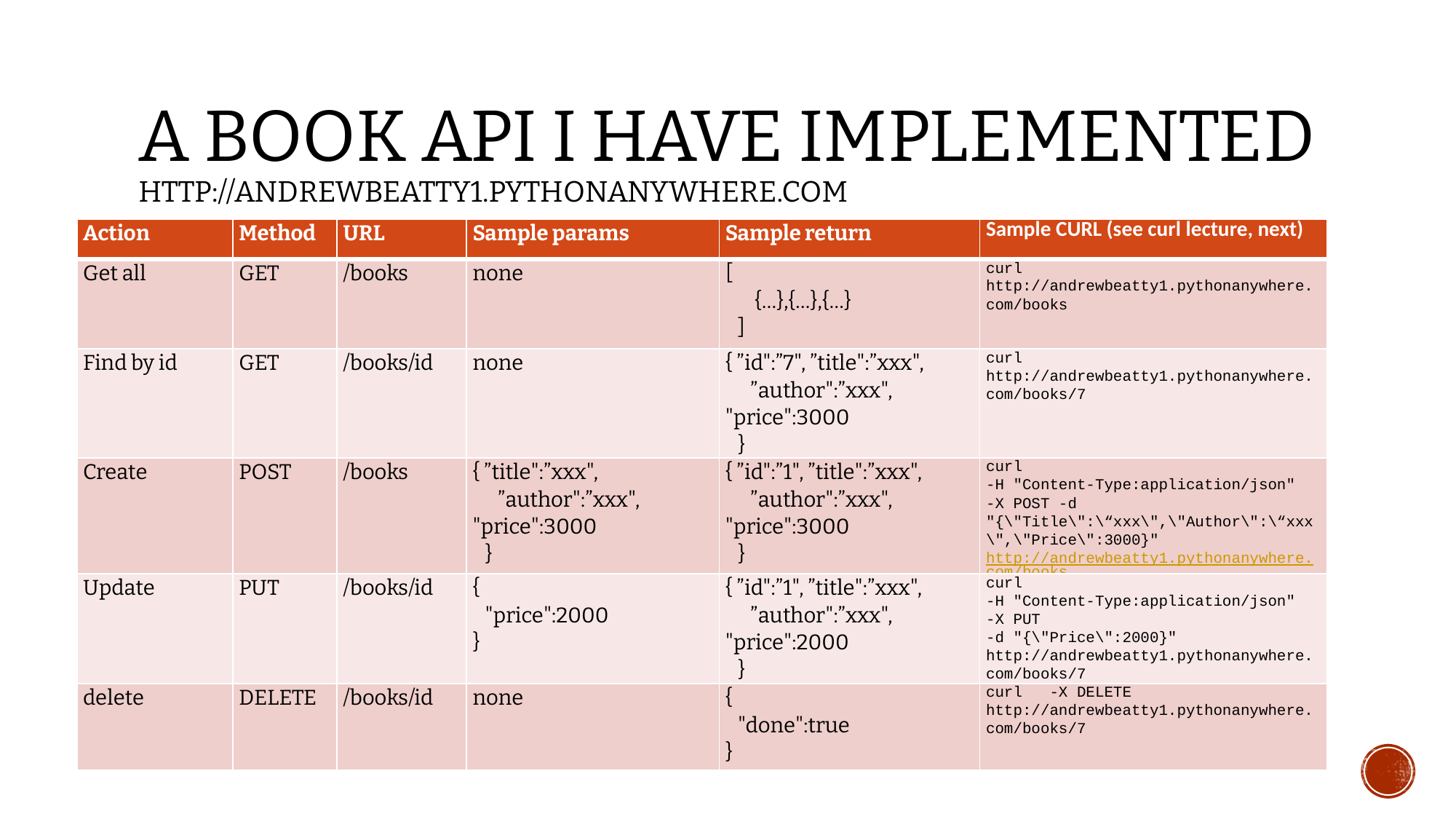

# A book API I have implemented http://andrewbeatty1.pythonanywhere.com
| Action | Method | URL | Sample params | Sample return | Sample CURL (see curl lecture, next) |
| --- | --- | --- | --- | --- | --- |
| Get all | GET | /books | none | [ {…},{…},{…} ] | curl http://andrewbeatty1.pythonanywhere.com/books |
| Find by id | GET | /books/id | none | { ”id":”7", ”title":”xxx", ”author":”xxx", "price":3000 } | curl http://andrewbeatty1.pythonanywhere.com/books/7 |
| Create | POST | /books | { ”title":”xxx", ”author":”xxx", "price":3000 } | { ”id":”1", ”title":”xxx", ”author":”xxx", "price":3000 } | curl -H "Content-Type:application/json" -X POST -d "{\"Title\":\“xxx\",\"Author\":\“xxx\",\"Price\":3000}" http://andrewbeatty1.pythonanywhere.com/books |
| Update | PUT | /books/id | { "price":2000 } | { ”id":”1", ”title":”xxx", ”author":”xxx", "price":2000 } | curl -H "Content-Type:application/json" -X PUT -d "{\"Price\":2000}" http://andrewbeatty1.pythonanywhere.com/books/7 |
| delete | DELETE | /books/id | none | { "done":true } | curl -X DELETE http://andrewbeatty1.pythonanywhere.com/books/7 |